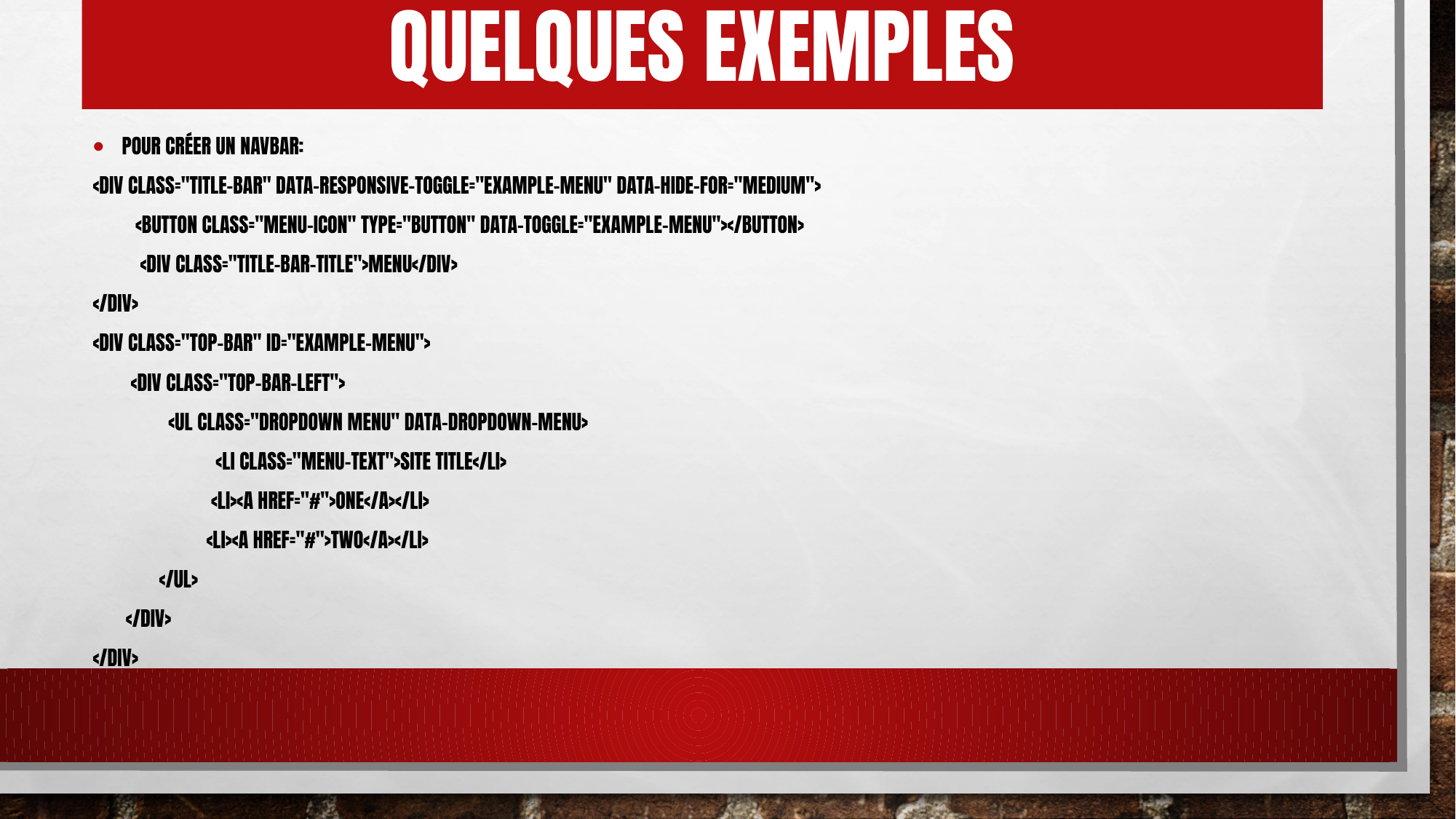

# Quelques exemples
Pour créer un navbar:
<div class="title-bar" data-responsive-toggle="example-menu" data-hide-for="medium">
         <button class="menu-icon" type="button" data-toggle="example-menu"></button>
          <div class="title-bar-title">Menu</div>
</div>
<div class="top-bar" id="example-menu">
        <div class="top-bar-left">
                <ul class="dropdown menu" data-dropdown-menu>
                          <li class="menu-text">Site Title</li>
                         <li><a href="#">One</a></li>
                        <li><a href="#">Two</a></li>
              </ul>
       </div>
</div>